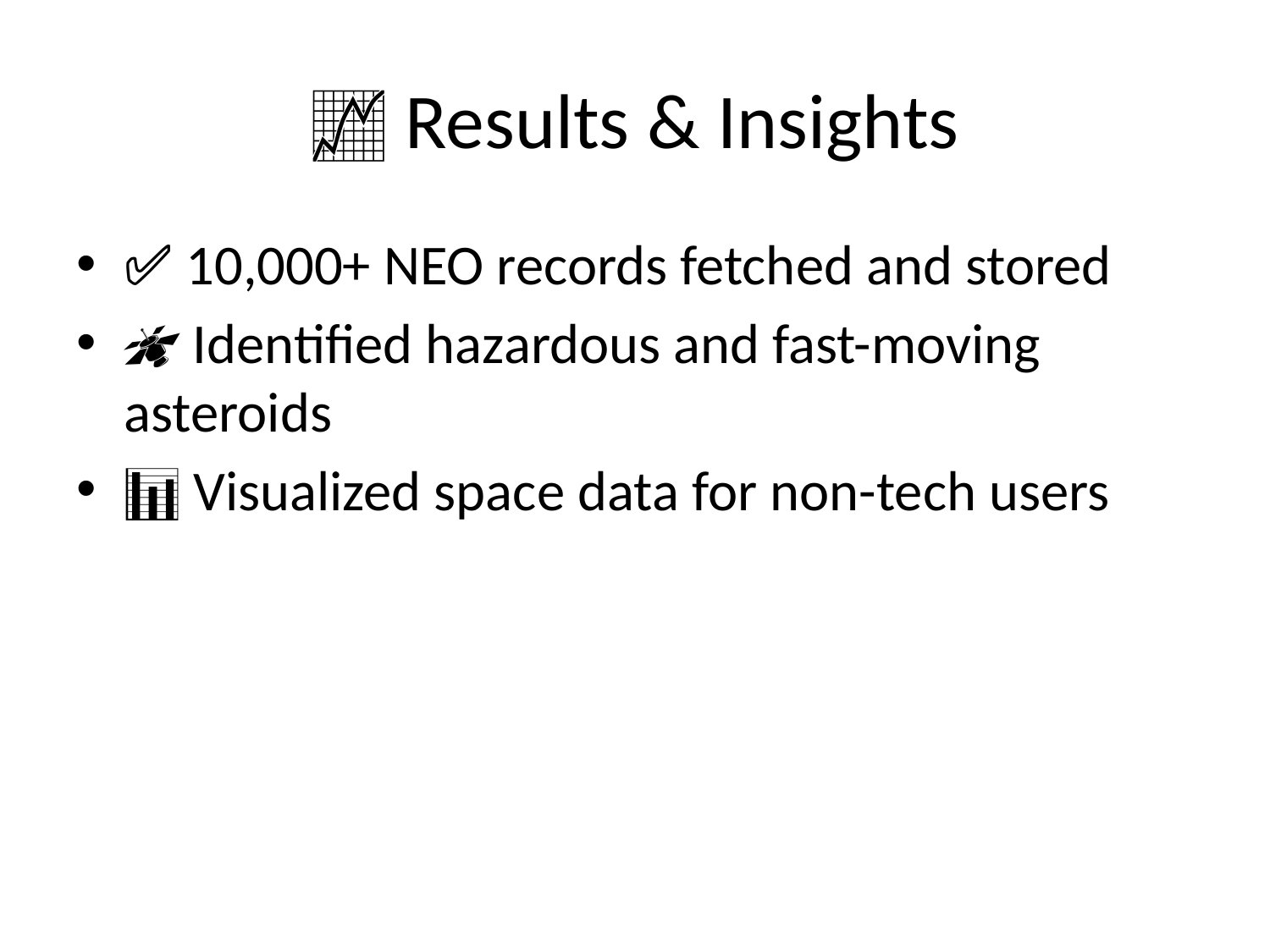

# 📈 Results & Insights
✅ 10,000+ NEO records fetched and stored
🛰 Identified hazardous and fast-moving asteroids
📊 Visualized space data for non-tech users